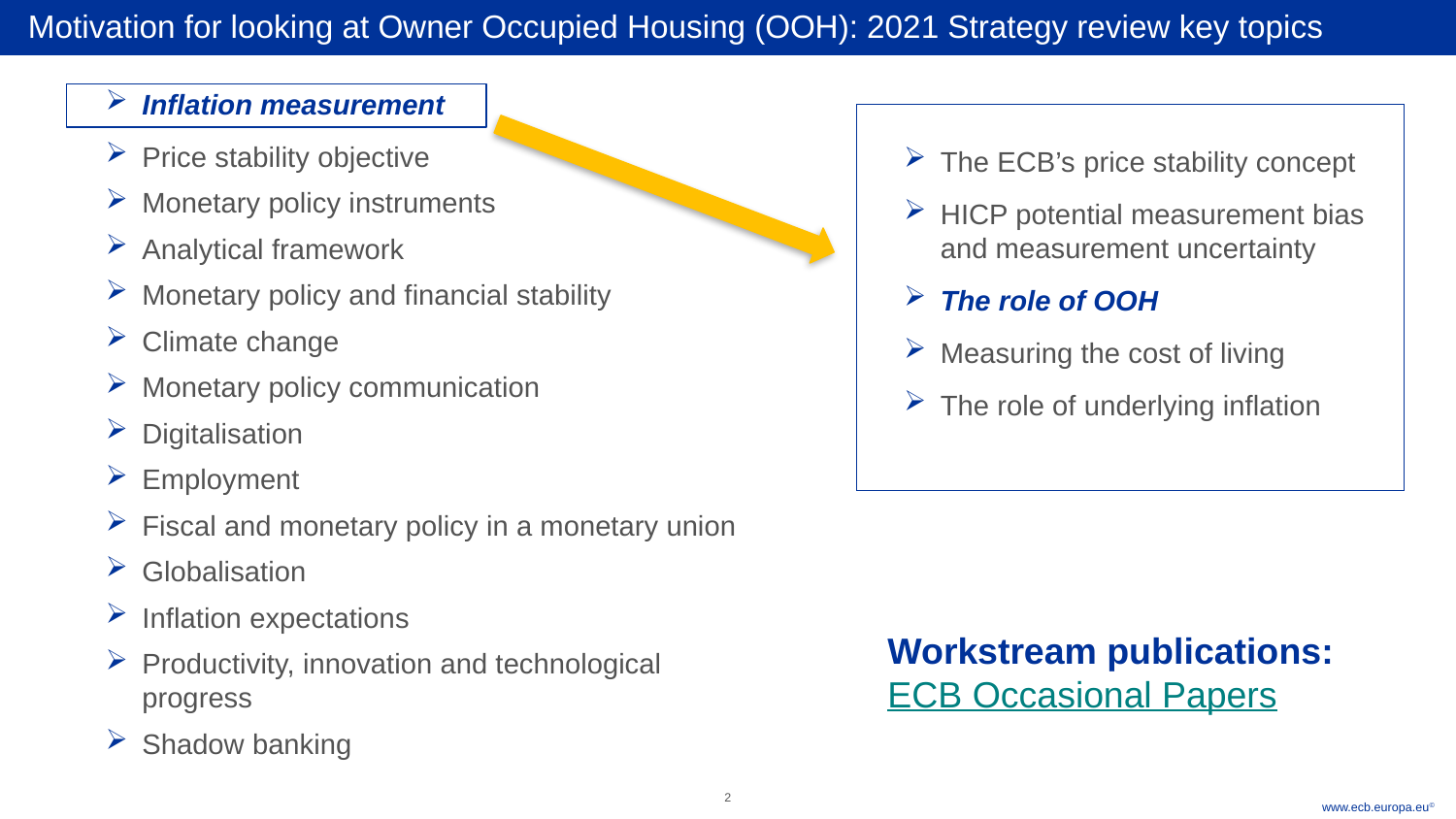

Motivation for looking at Owner Occupied Housing (OOH): 2021 Strategy review key topics

Inflation measurement
Price stability objective
Monetary policy instruments
Analytical framework
Monetary policy and financial stability
Climate change
Monetary policy communication
Digitalisation
Employment
Fiscal and monetary policy in a monetary union
Globalisation
Inflation expectations
Productivity, innovation and technological progress
Shadow banking

The ECB’s price stability concept
HICP potential measurement bias and measurement uncertainty
The role of OOH
Measuring the cost of living
The role of underlying inflation

Workstream publications: ECB Occasional Papers
2